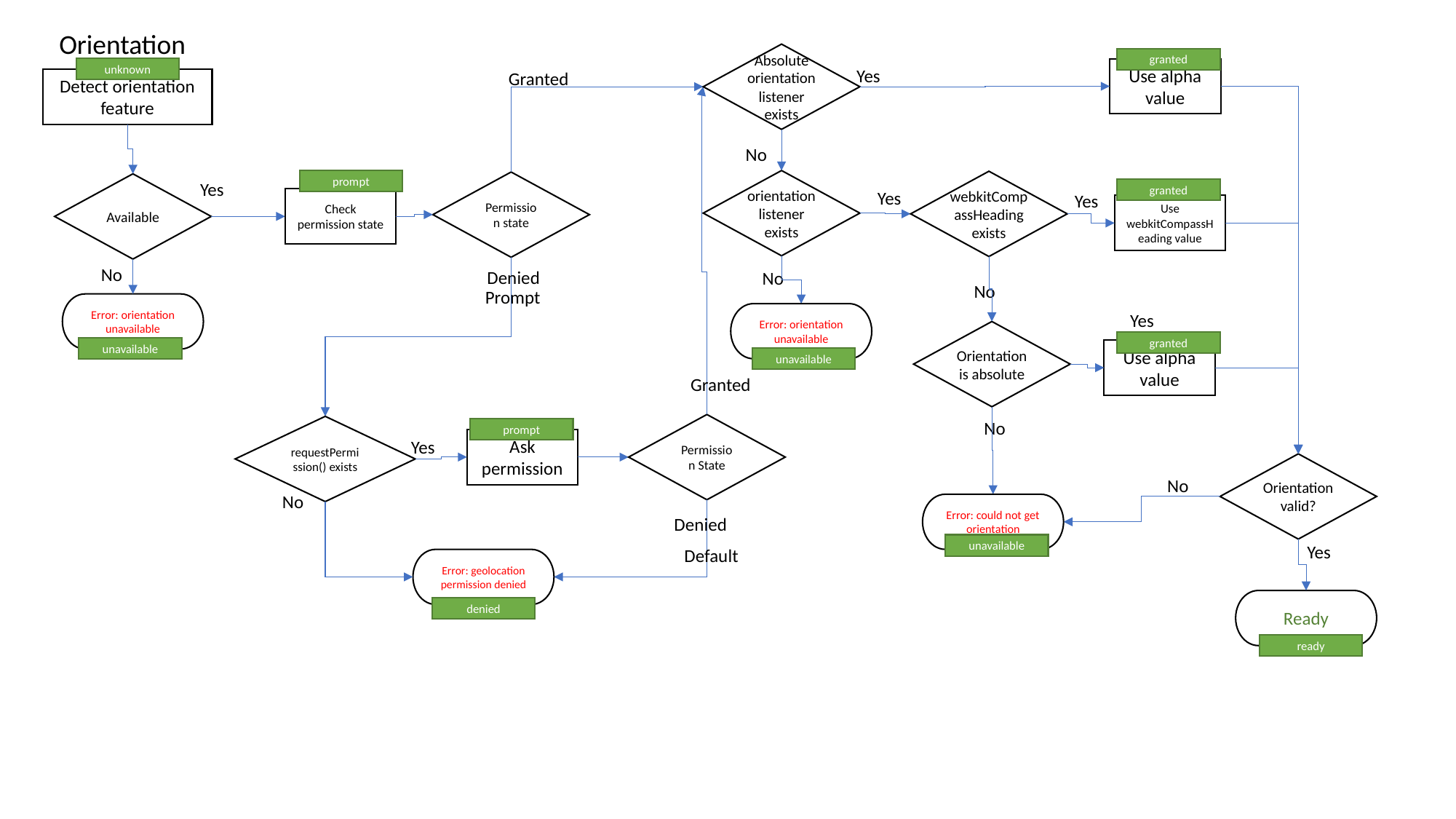

Orientation
Absolute orientation listener exists
granted
unknown
Use alpha value
Yes
Granted
Detect orientation feature
No
prompt
orientation listener exists
webkitCompassHeading exists
Permission state
Yes
Available
granted
Yes
Yes
Check permission state
Use webkitCompassHeading value
No
Denied
No
No
Prompt
Error: orientation unavailable
Yes
Error: orientation unavailable
Orientation is absolute
granted
unavailable
Use alpha value
unavailable
Granted
No
Permission State
requestPermission() exists
prompt
Ask permission
Yes
Orientation valid?
No
No
Error: could not get orientation
Denied
unavailable
Yes
Default
Error: geolocation permission denied
Ready
denied
ready